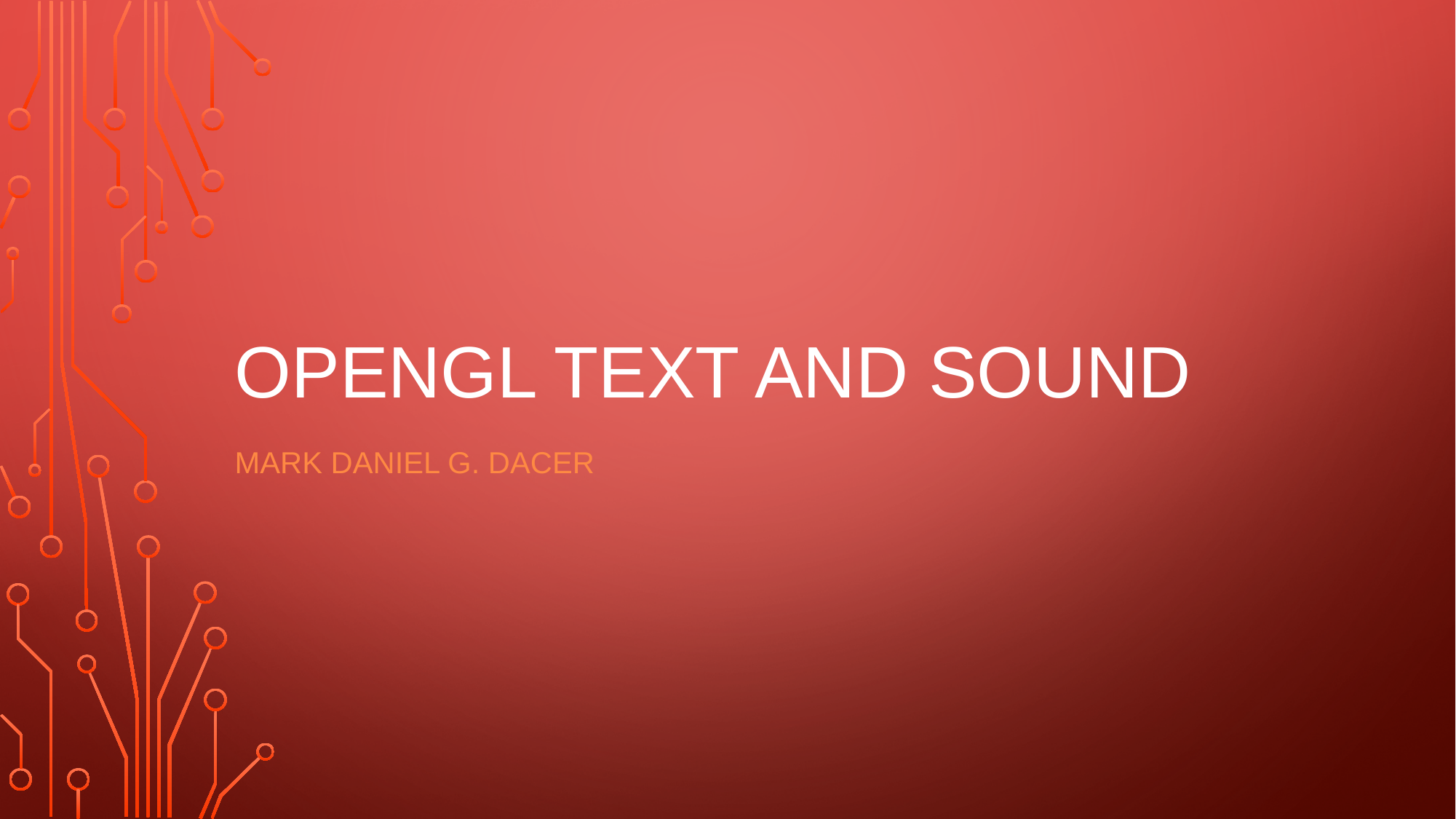

# OpenGL TEXT AND SOUND
Mark Daniel G. Dacer